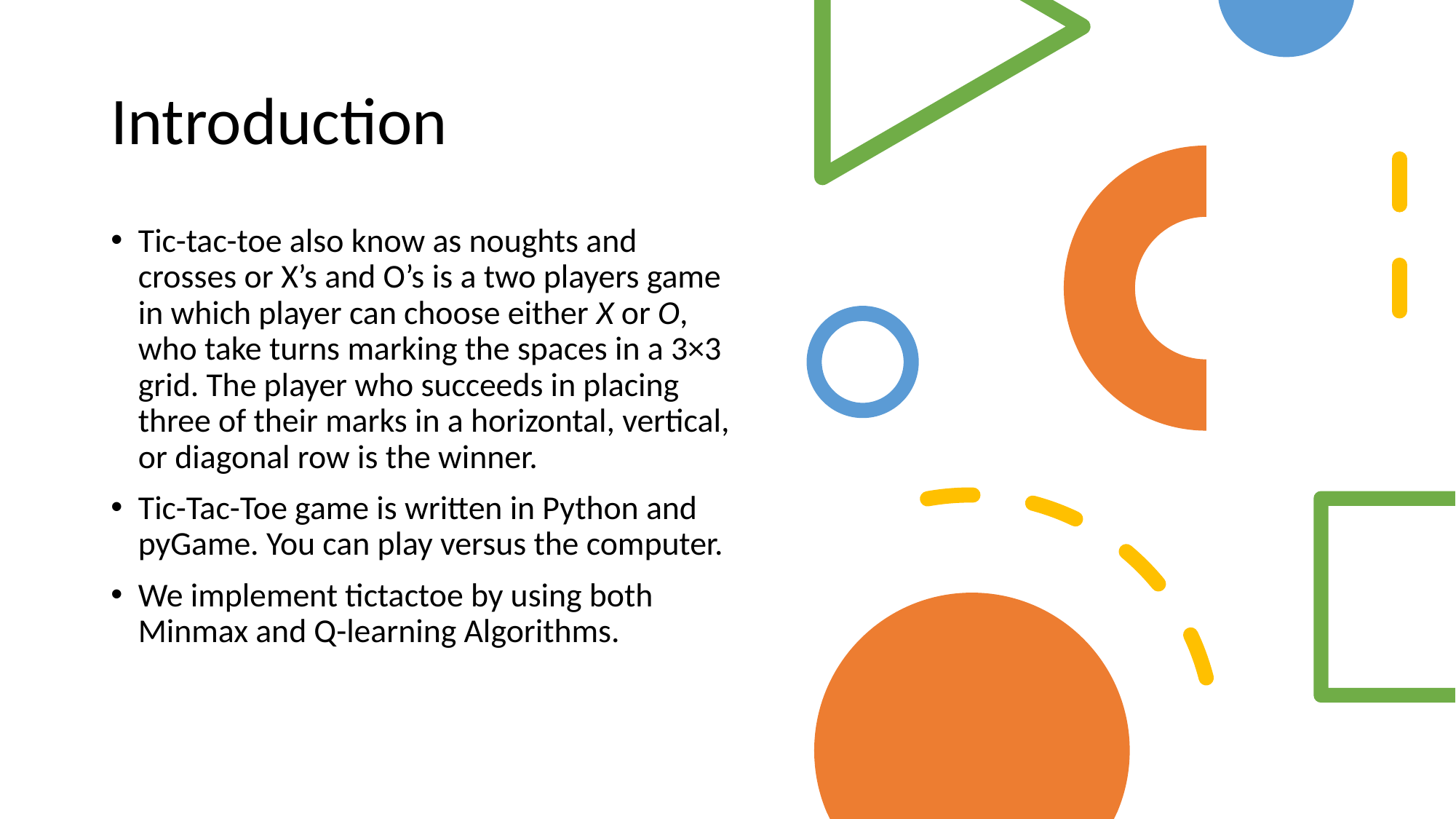

# Introduction

Tic-tac-toe also know as noughts and crosses or X’s and O’s is a two players game in which player can choose either X or O, who take turns marking the spaces in a 3×3 grid. The player who succeeds in placing three of their marks in a horizontal, vertical, or diagonal row is the winner.
Tic-Tac-Toe game is written in Python and pyGame. You can play versus the computer.
We implement tictactoe by using both Minmax and Q-learning Algorithms.